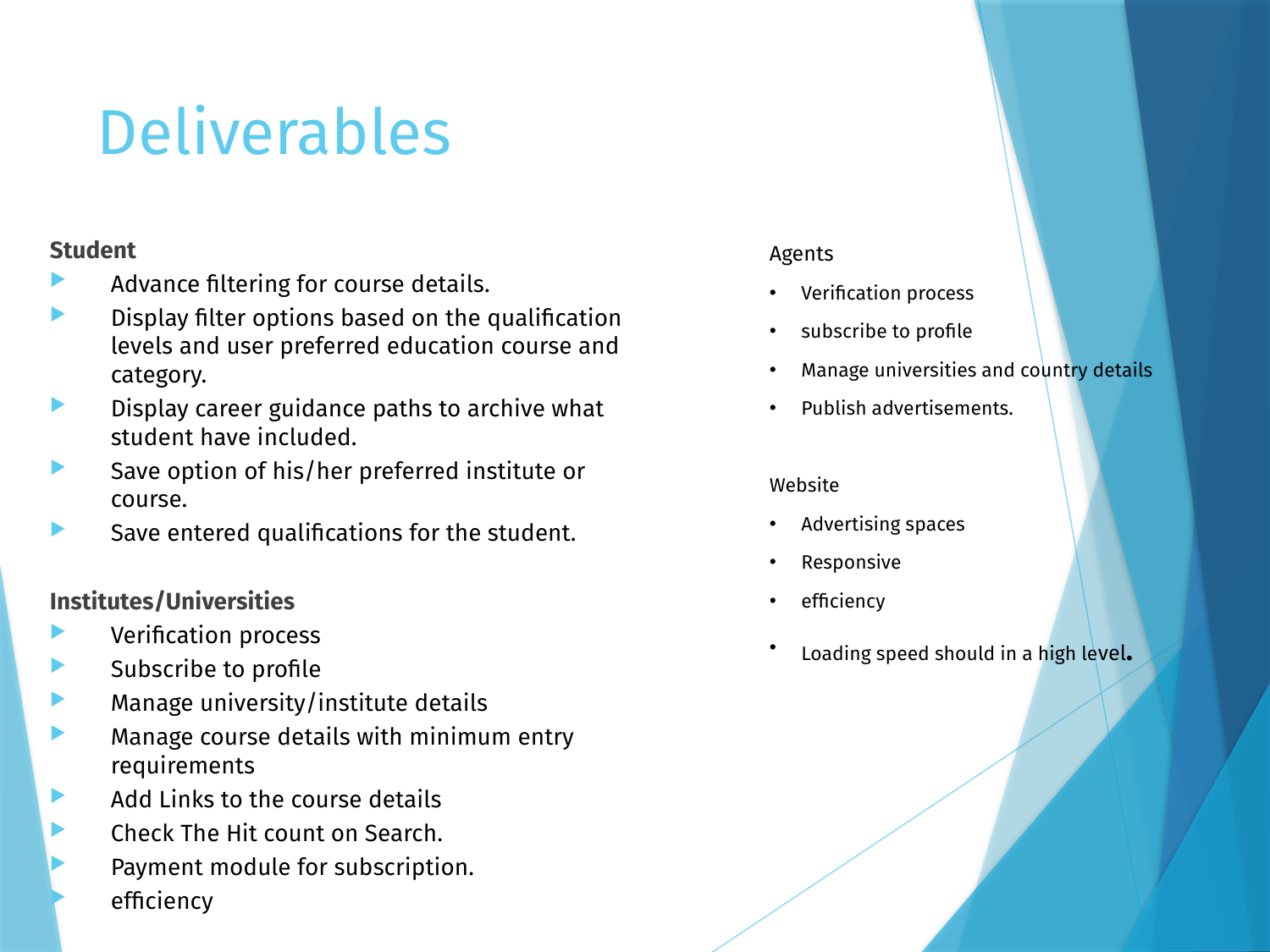

# Deliverables

Agents
Verification process
subscribe to profile
Manage universities and country details
Publish advertisements.

Website
Advertising spaces
Responsive
efficiency
Loading speed should in a high level.

Student
Advance filtering for course details.
Display filter options based on the qualification levels and user preferred education course and category.
Display career guidance paths to archive what student have included.
Save option of his/her preferred institute or course.
Save entered qualifications for the student.

Institutes/Universities
Verification process
Subscribe to profile
Manage university/institute details
Manage course details with minimum entry requirements
Add Links to the course details
Check The Hit count on Search.
Payment module for subscription.
efficiency